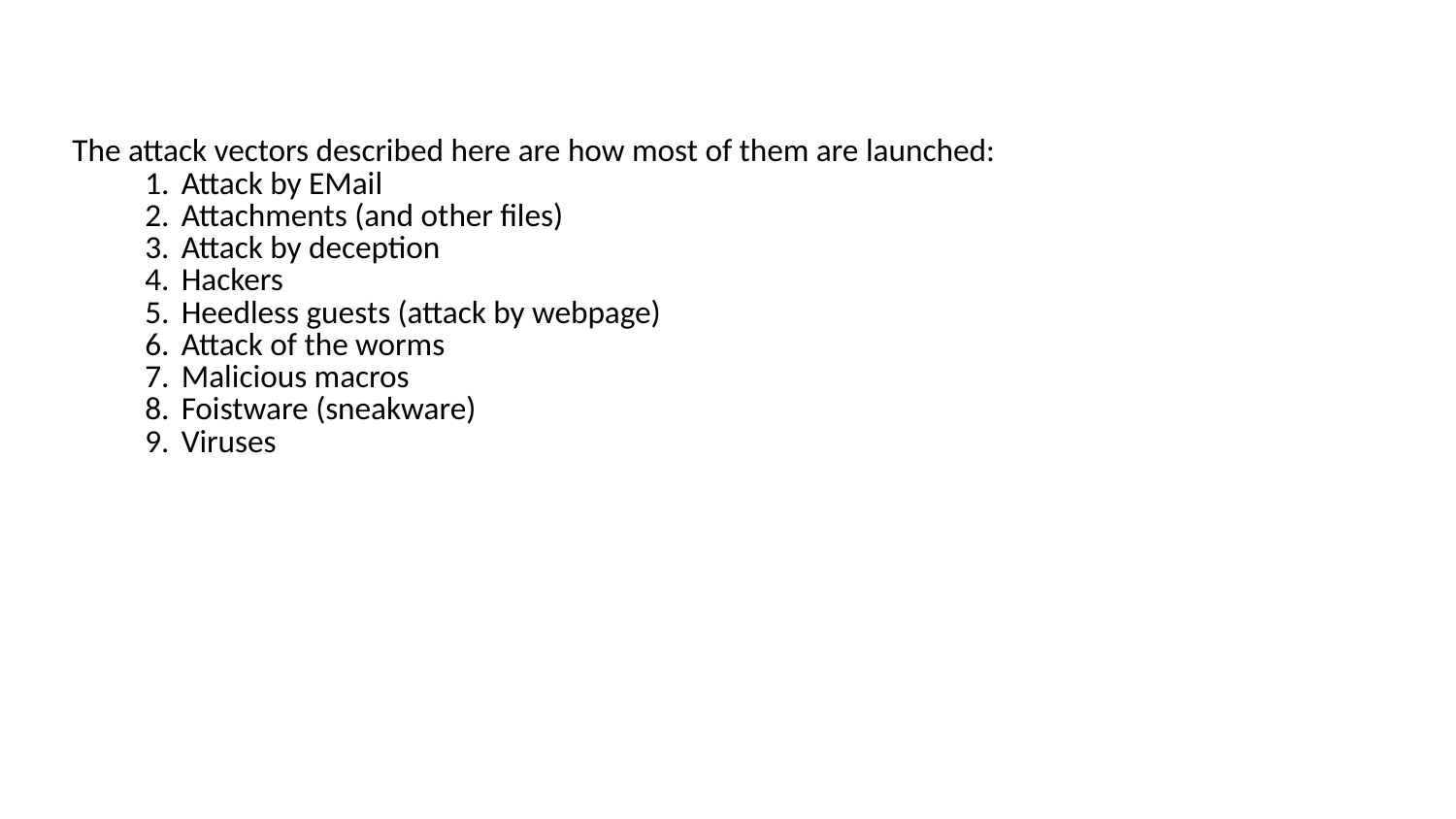

The attack vectors described here are how most of them are launched:
Attack by EMail
Attachments (and other files)
Attack by deception
Hackers
Heedless guests (attack by webpage)
Attack of the worms
Malicious macros
Foistware (sneakware)
Viruses